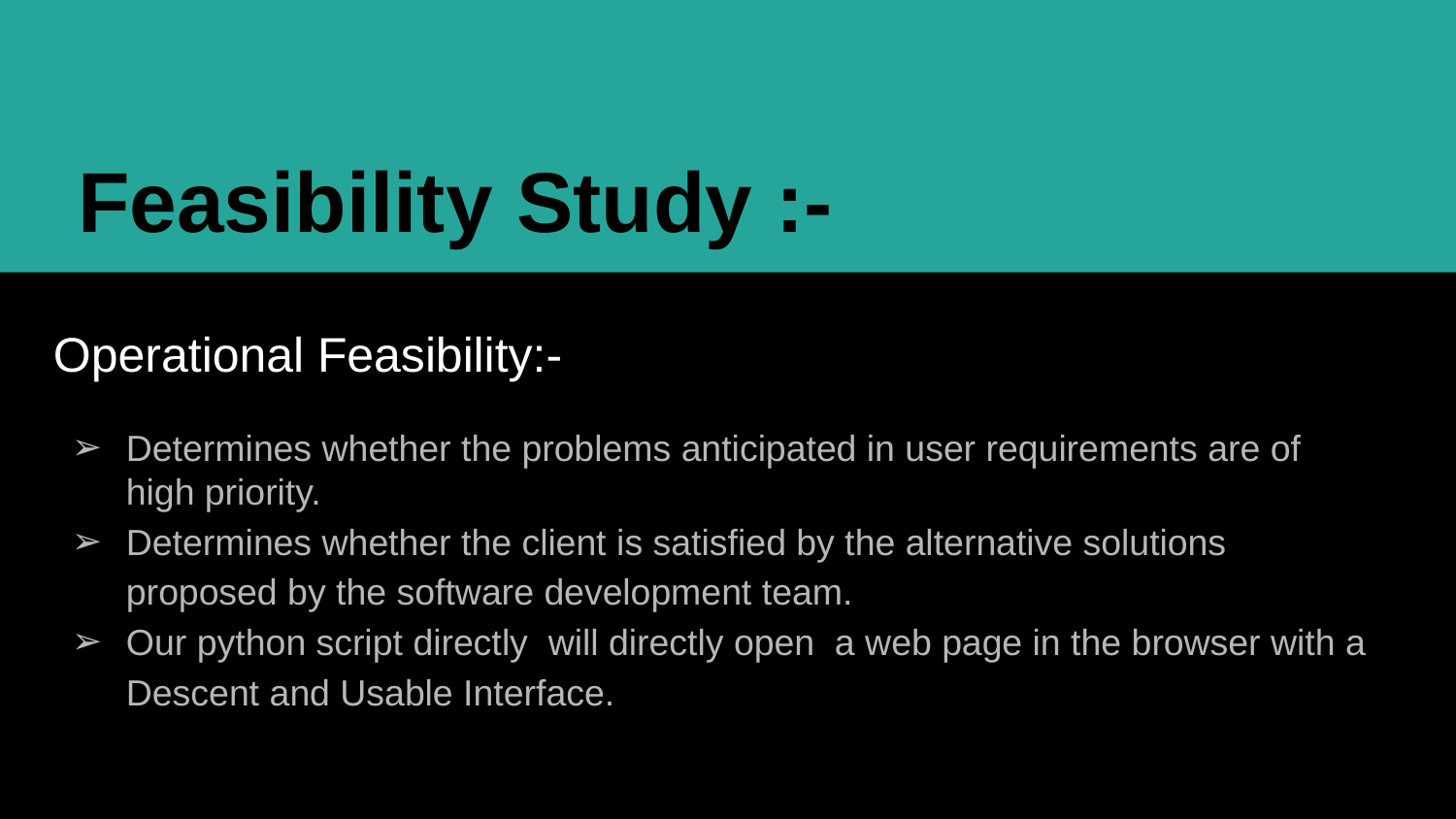

Feasibility Study :-
Operational Feasibility:-

Determines whether the problems anticipated in user requirements are of high priority.
Determines whether the client is satisfied by the alternative solutions proposed by the software development team.
Our python script directly  will directly open  a web page in the browser with a Descent and Usable Interface.